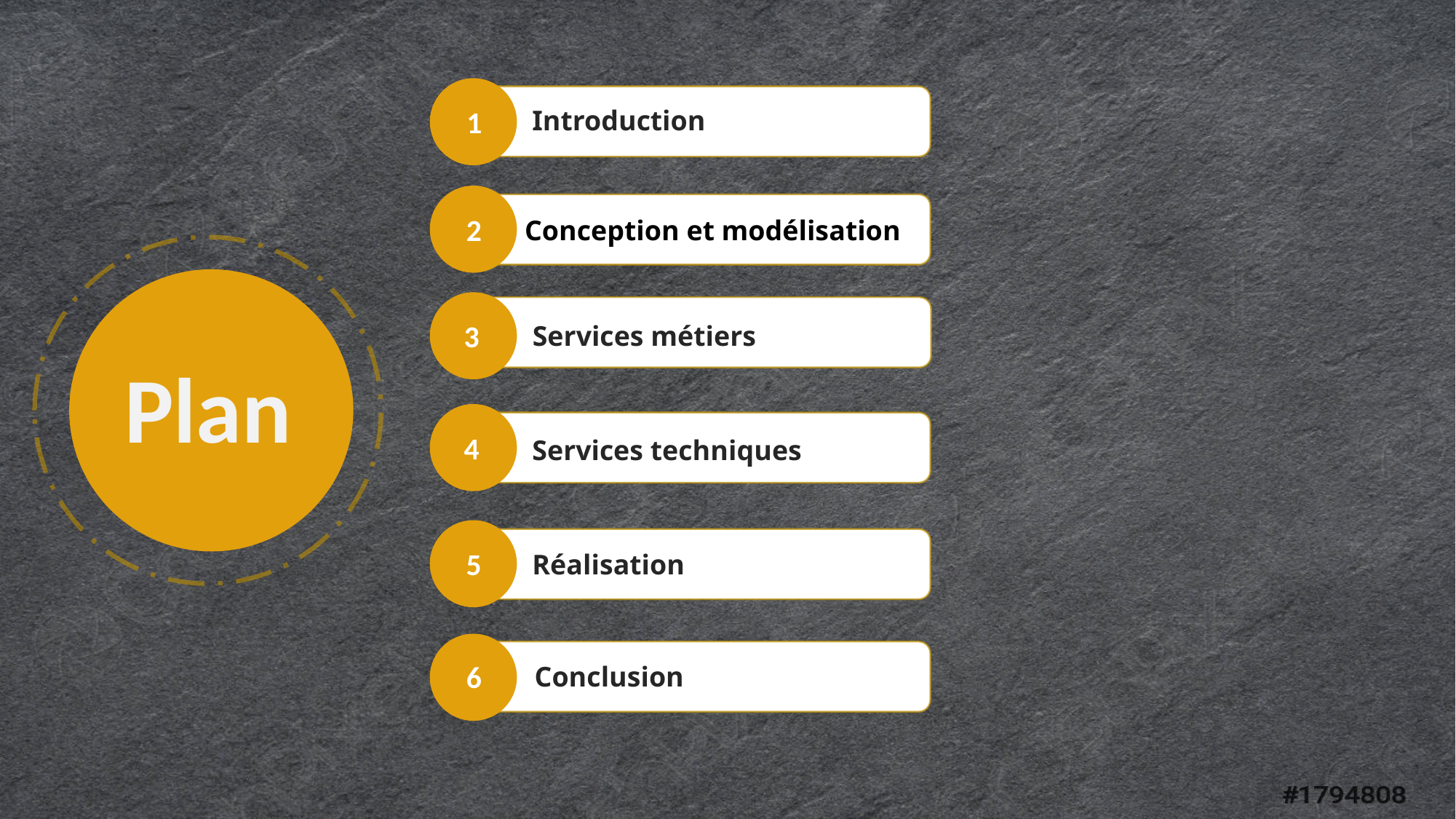

Introduction
1

Conception et modélisation

2

Services métiers

3
Plan

Services techniques
4

Réalisation
5

Conclusion
6